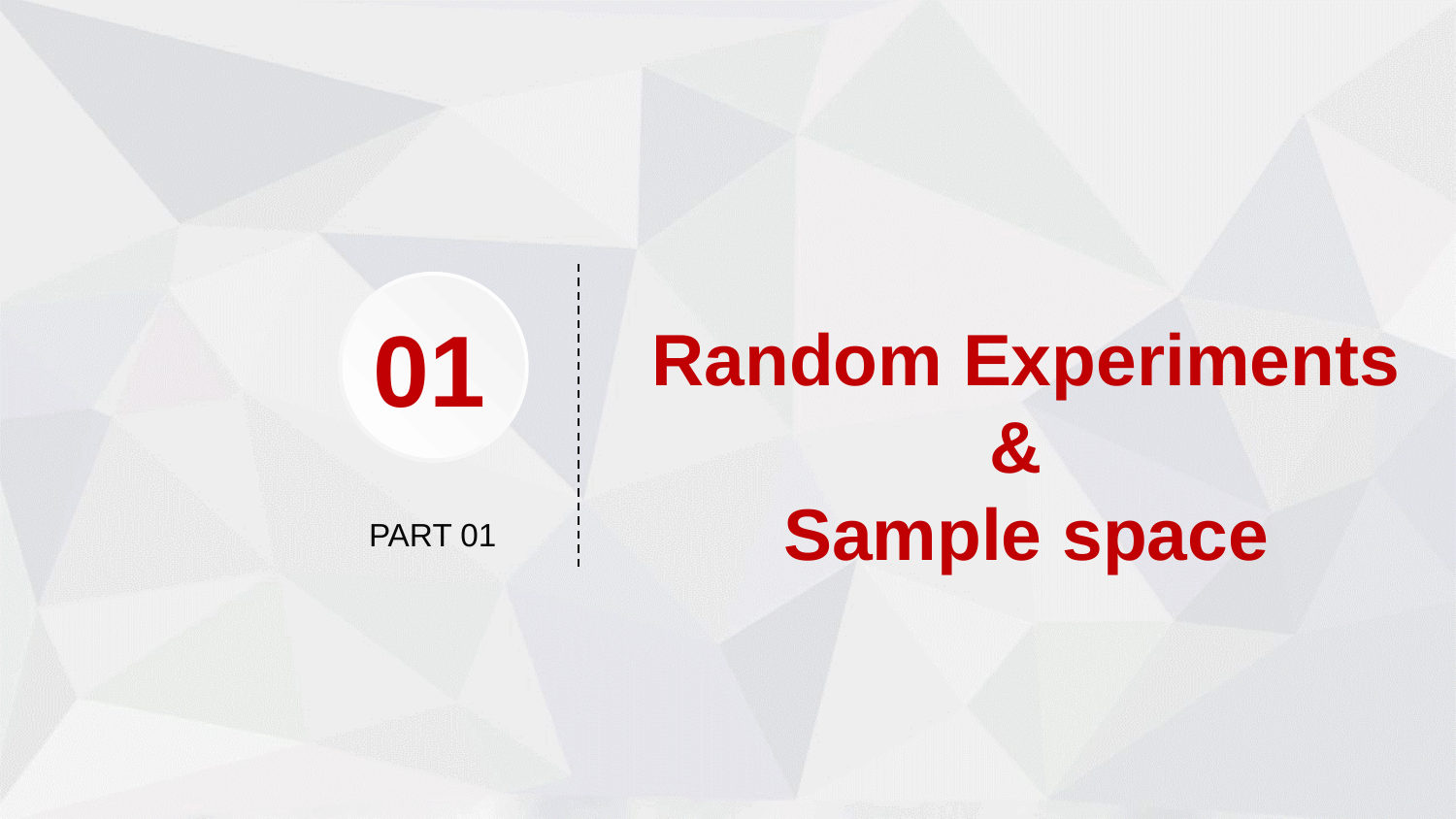

Random Experiments &
Sample space

01
PART 01